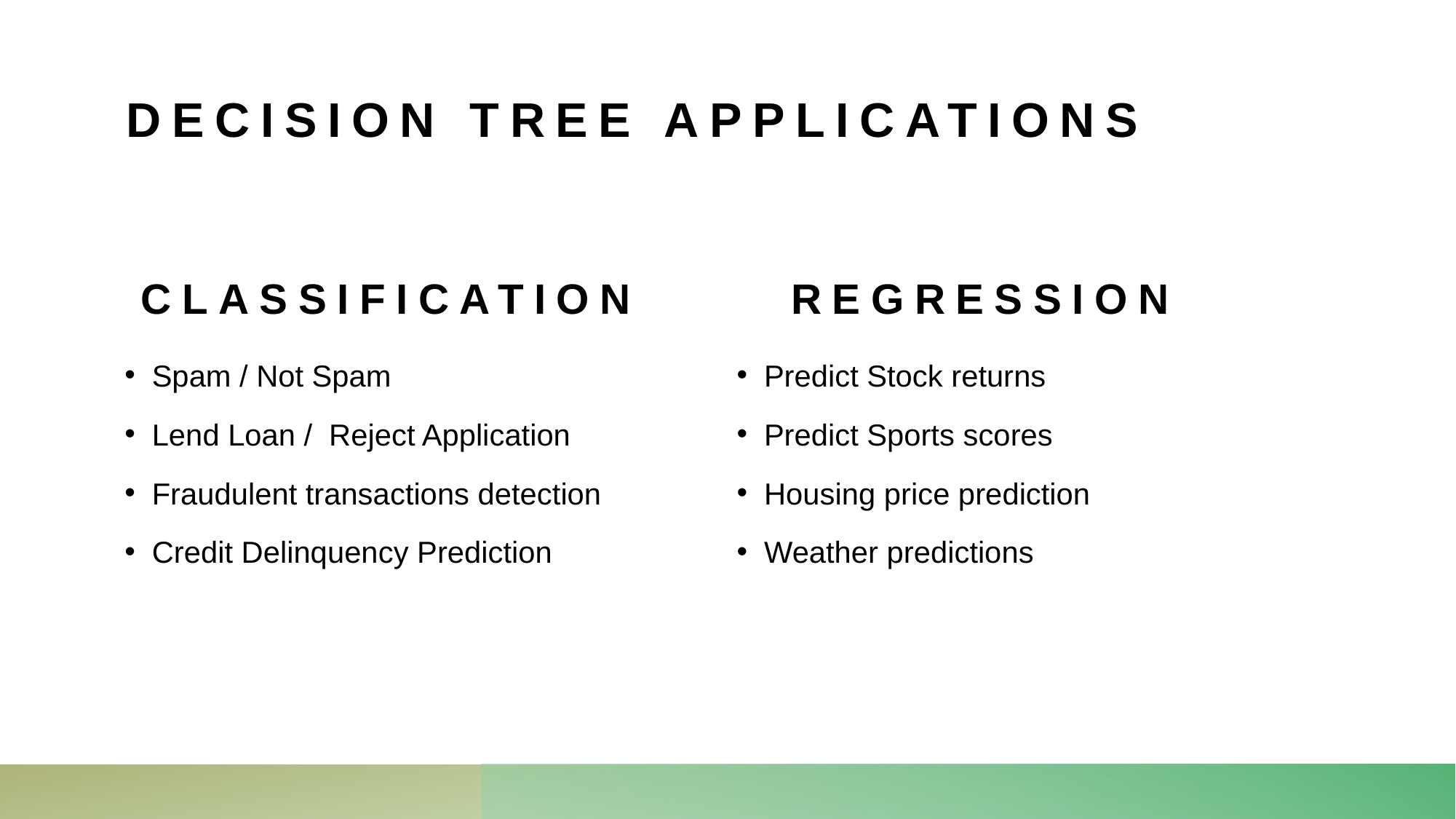

# Decision Tree applications
Classification
REGRESSION
Spam / Not Spam
Lend Loan /  Reject Application
Fraudulent transactions detection
Credit Delinquency Prediction

Predict Stock returns
Predict Sports scores
Housing price prediction
Weather predictions